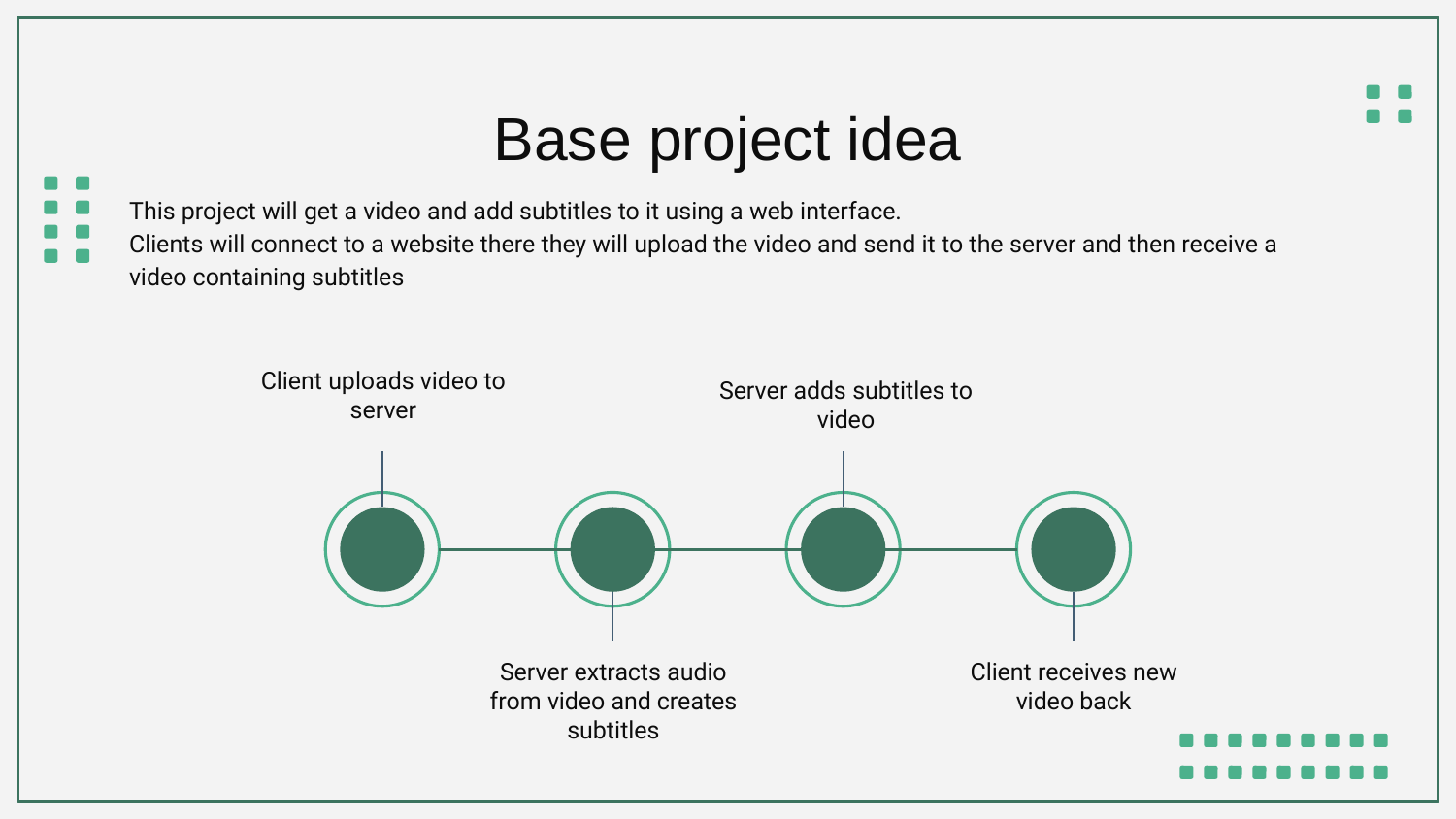

# Base project idea
This project will get a video and add subtitles to it using a web interface.
Clients will connect to a website there they will upload the video and send it to the server and then receive a video containing subtitles

Client uploads video to server
Server adds subtitles to video

Server extracts audio from video and creates subtitles
Client receives new video back